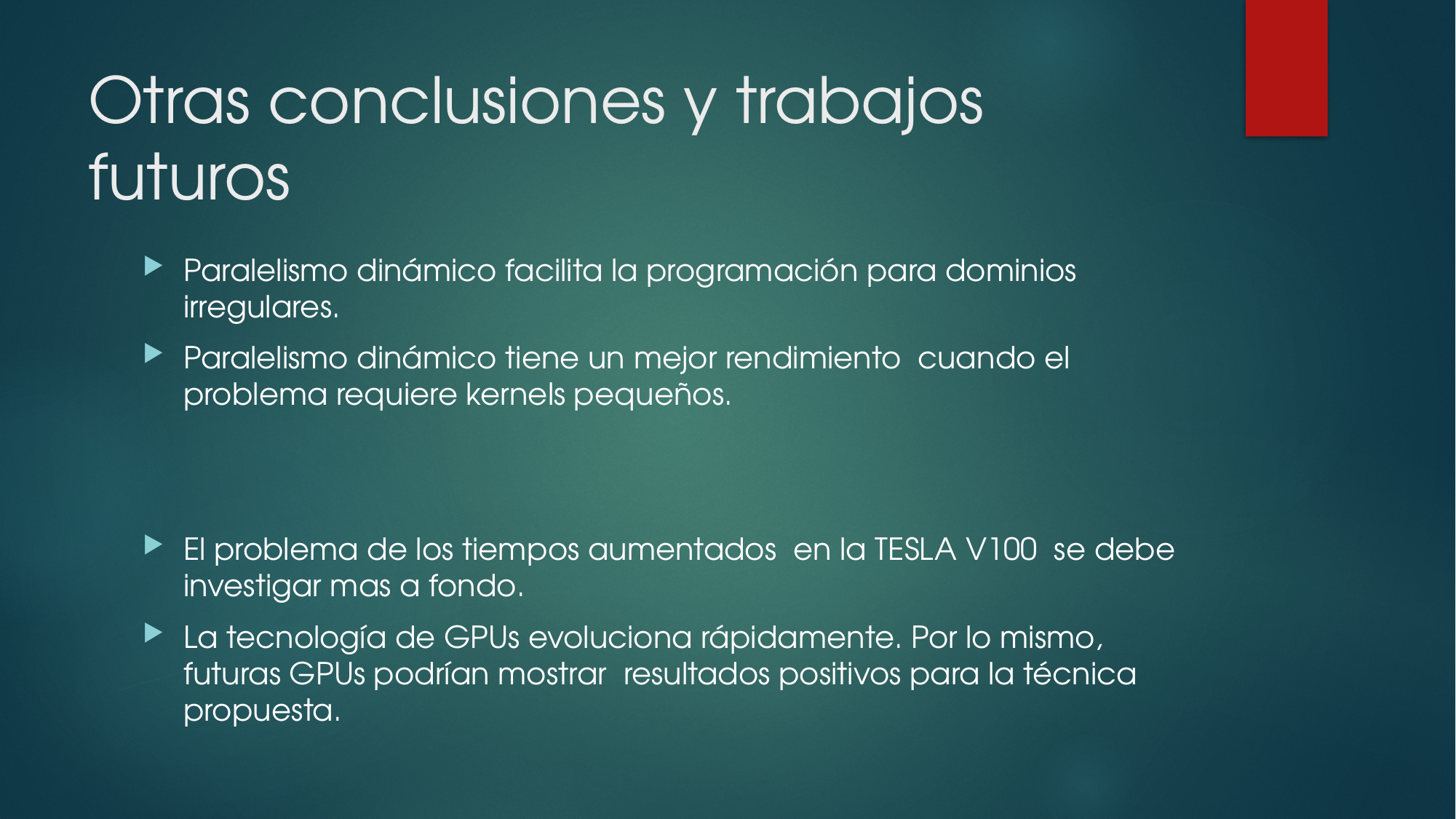

# Otras conclusiones y trabajos futuros
Paralelismo dinámico facilita la programación para dominios irregulares.
Paralelismo dinámico tiene un mejor rendimiento  cuando el problema requiere kernels pequeños.

El problema de los tiempos aumentados  en la TESLA V100  se debe investigar mas a fondo.
La tecnología de GPUs evoluciona rápidamente. Por lo mismo, futuras GPUs podrían mostrar  resultados positivos para la técnica propuesta.